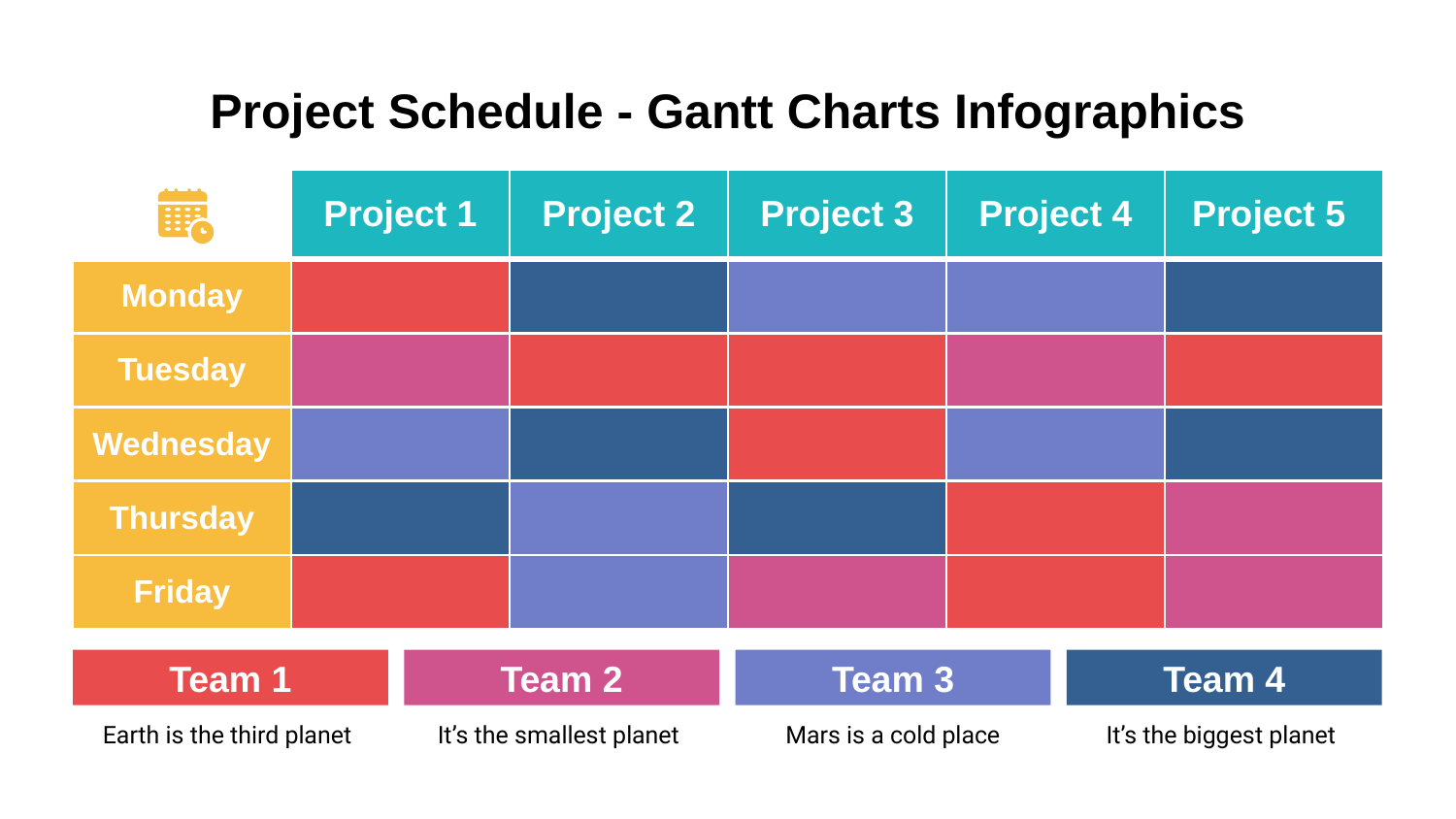

# Project Schedule - Gantt Charts Infographics
|  | Project 1 | Project 2 | Project 3 | Project 4 | Project 5 |
| --- | --- | --- | --- | --- | --- |
| Monday |  |  |  |  |  |
| Tuesday |  |  |  |  |  |
| Wednesday |  |  |  |  |  |
| Thursday |  |  |  |  |  |
| Friday |  |  |  |  |  |

Team 1
Earth is the third planet
Team 2
It’s the smallest planet
Team 3
Mars is a cold place
Team 4
It’s the biggest planet